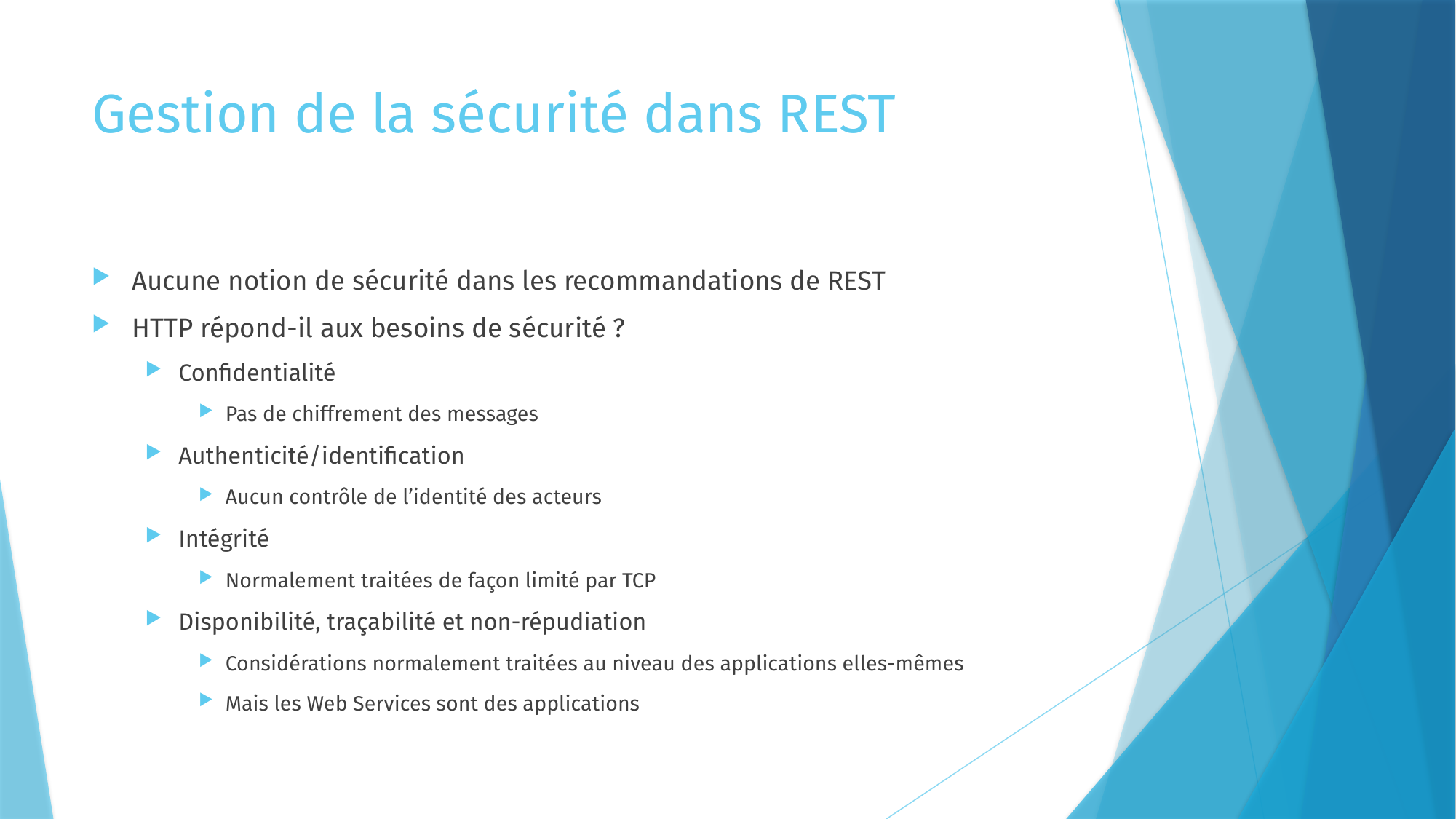

# Gestion de la sécurité dans REST
Aucune notion de sécurité dans les recommandations de REST
HTTP répond-il aux besoins de sécurité ?
Confidentialité
Pas de chiffrement des messages
Authenticité/identification
Aucun contrôle de l’identité des acteurs
Intégrité
Normalement traitées de façon limité par TCP
Disponibilité, traçabilité et non-répudiation
Considérations normalement traitées au niveau des applications elles-mêmes
Mais les Web Services sont des applications